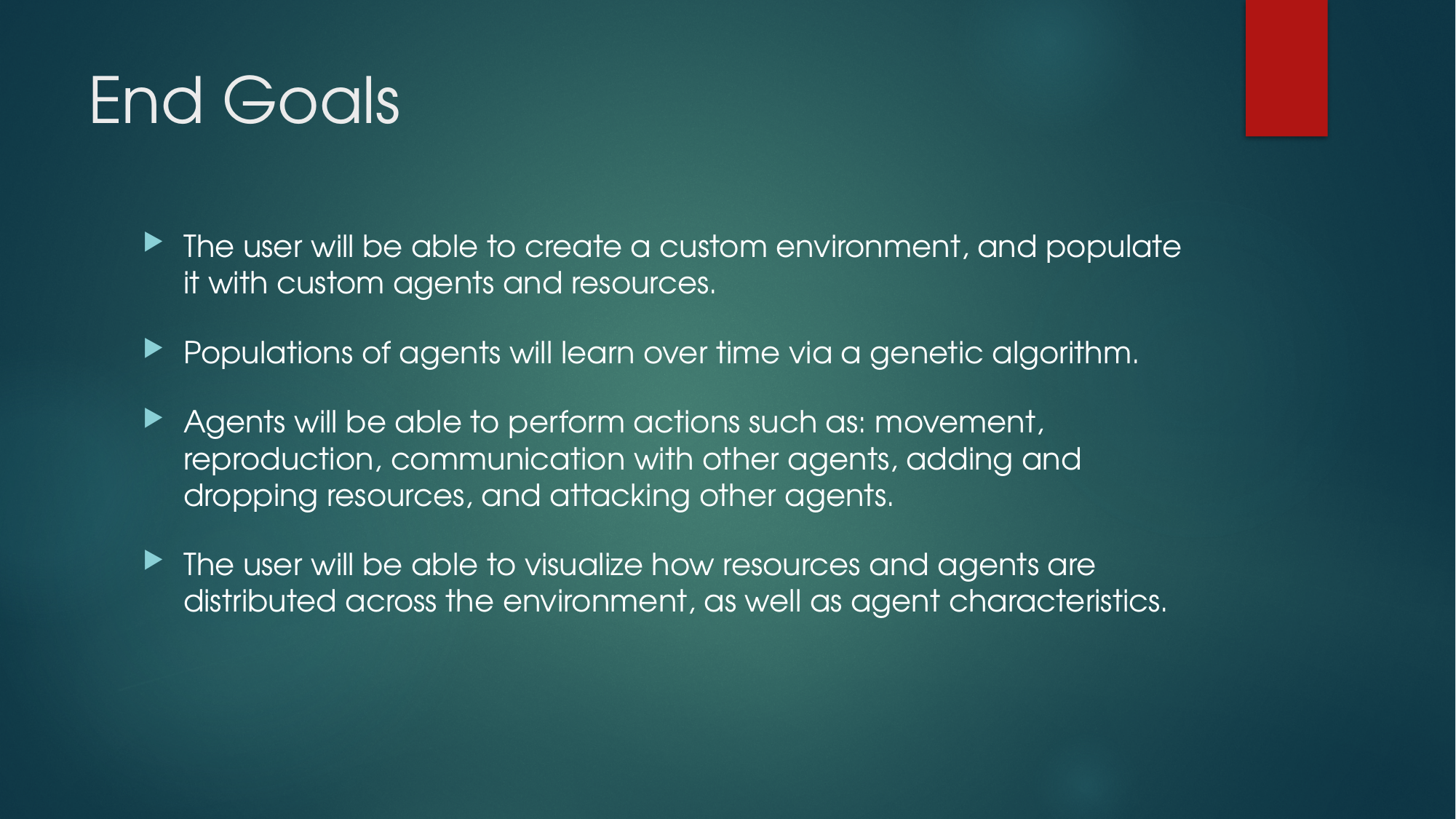

# End Goals
The user will be able to create a custom environment, and populate it with custom agents and resources.
Populations of agents will learn over time via a genetic algorithm.
Agents will be able to perform actions such as: movement, reproduction, communication with other agents, adding and dropping resources, and attacking other agents.
The user will be able to visualize how resources and agents are  distributed across the environment, as well as agent characteristics.